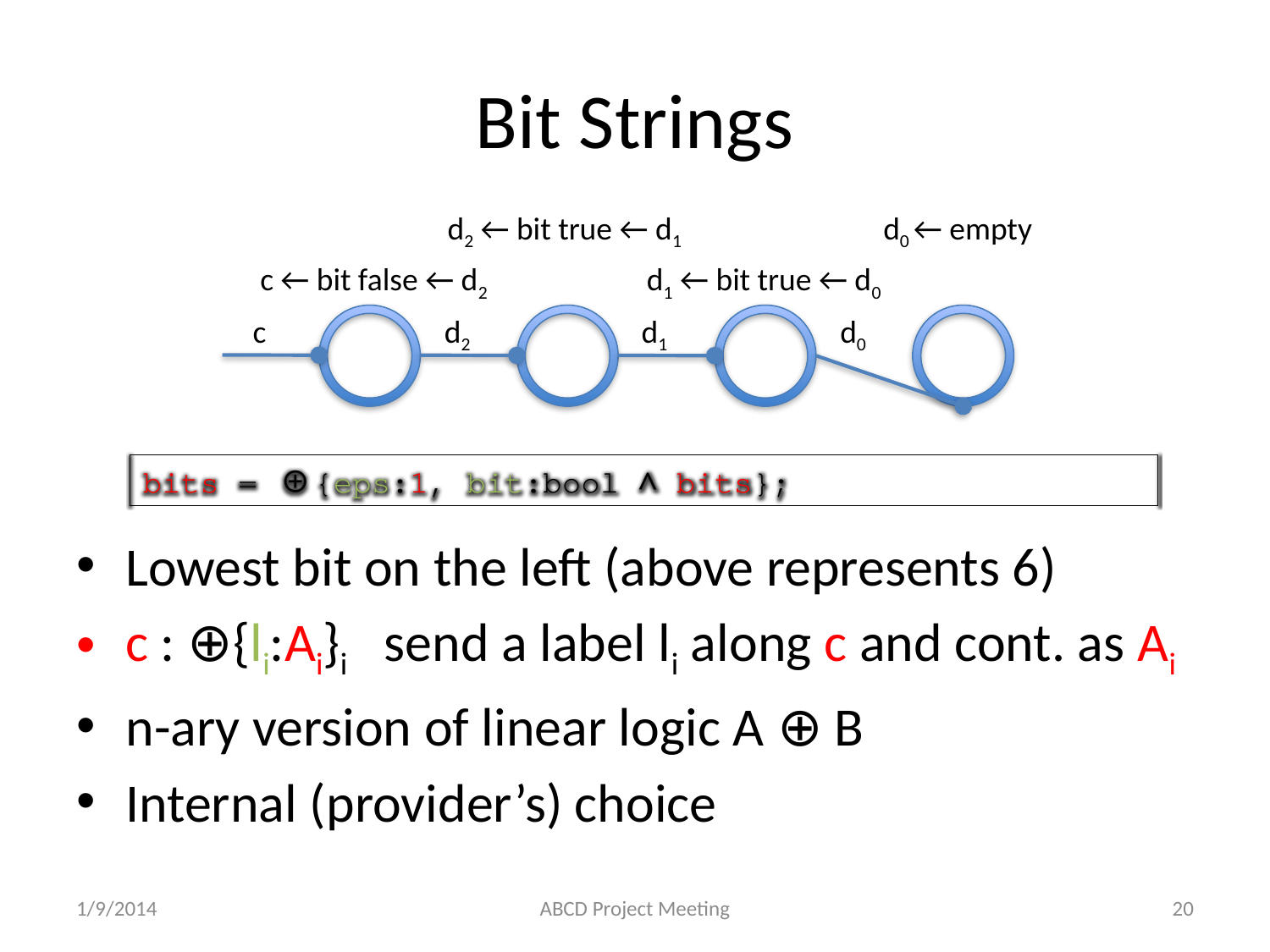

# Bit Strings
d2 ← bit true ← d1
d0 ← empty
c ← bit false ← d2
d1 ← bit true ← d0

c
d2
d1
d0

Lowest bit on the left (above represents 6)
c : ⊕{li:Ai}i   send a label li along c and cont. as Ai
n-ary version of linear logic A ⊕ B
Internal (provider’s) choice

bits = ⊕{eps:1, bit:bool ∧ bits};
1/9/2014
ABCD Project Meeting
20